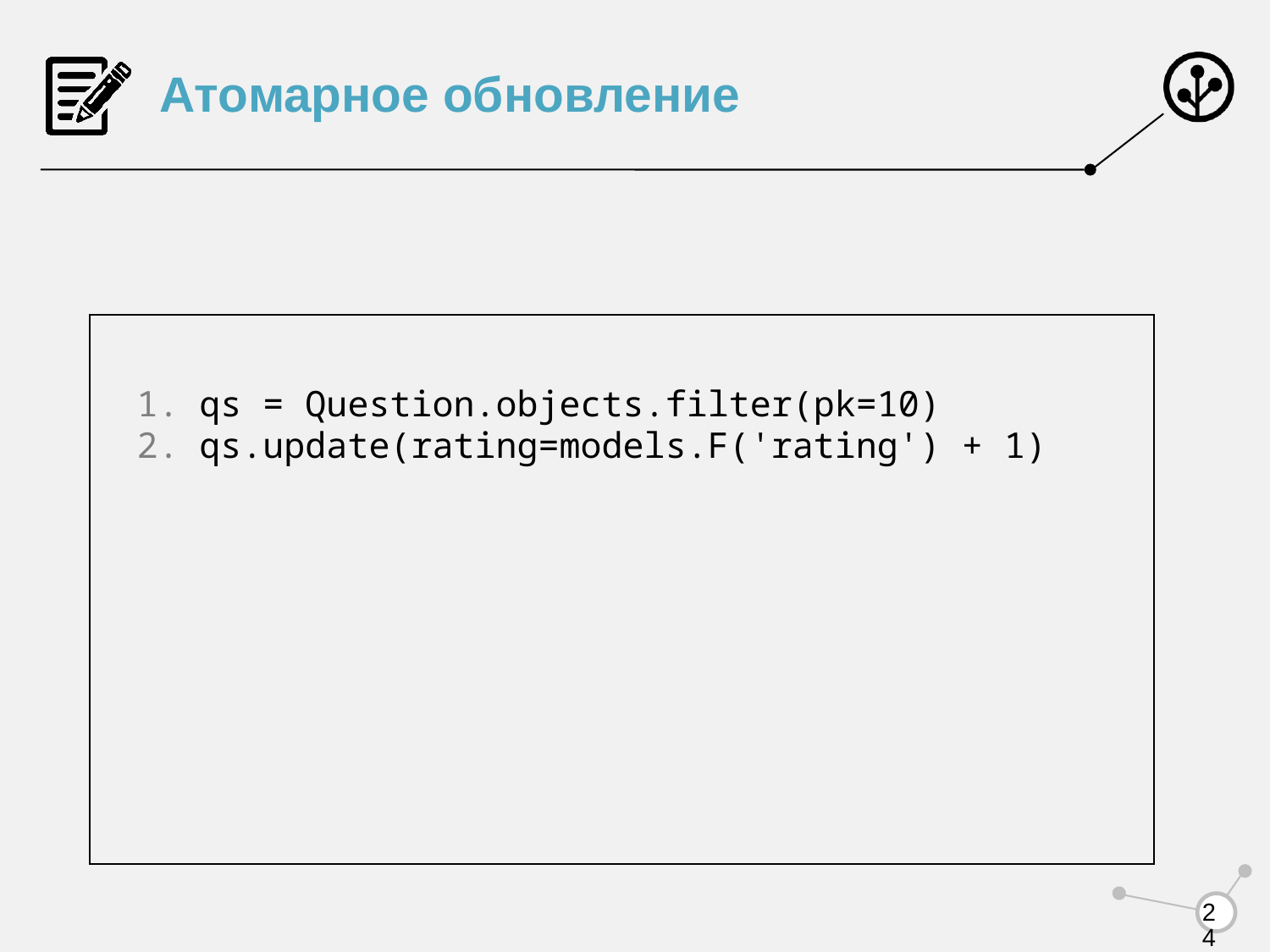

# Атомарное обновление

qs = Question.objects.filter(pk=10)
qs.update(rating=models.F('rating') + 1)
24